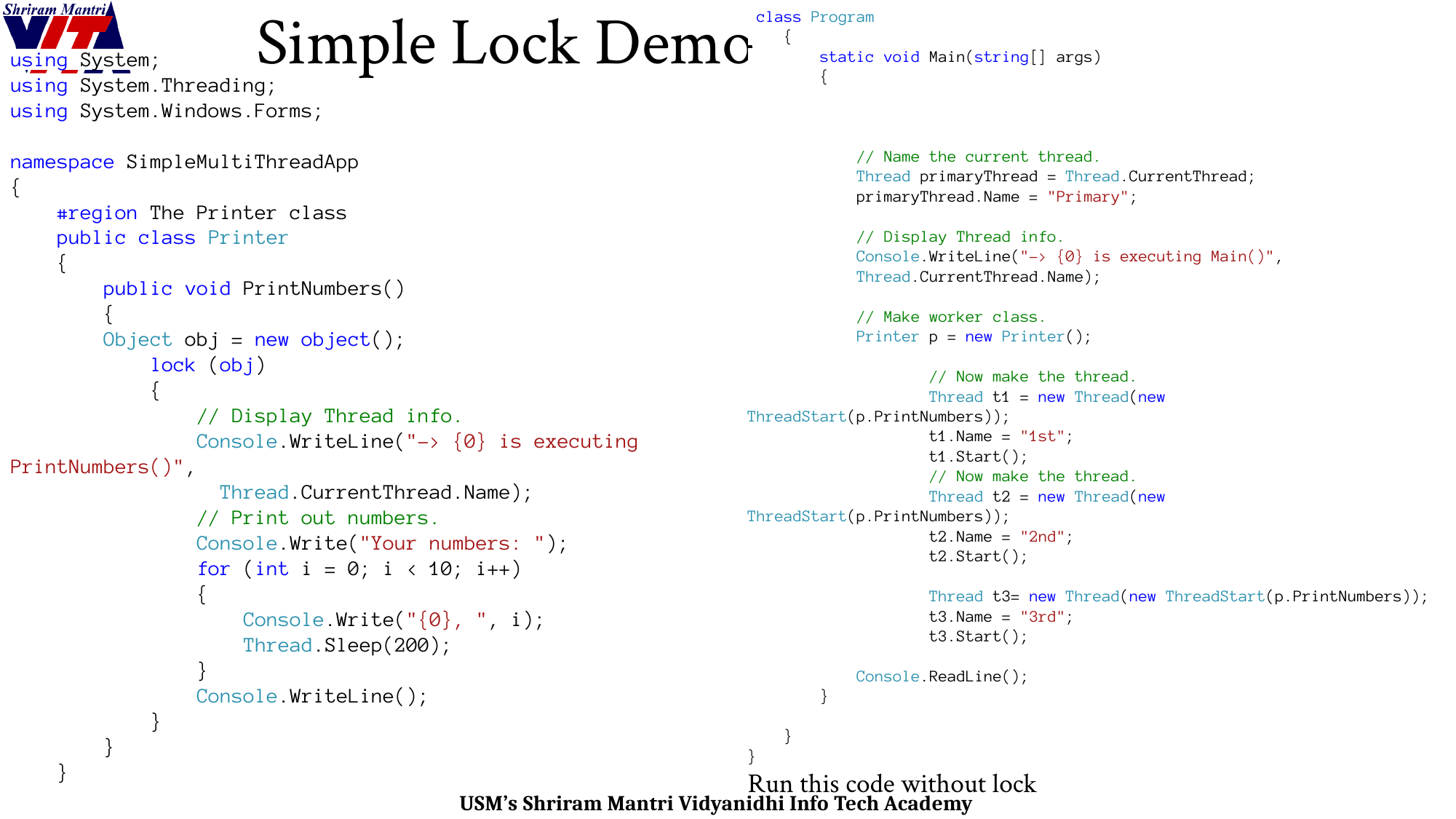

# Simple Lock Demo
 class Program
    {
        static void Main(string[] args)
        {

            // Name the current thread.
            Thread primaryThread = Thread.CurrentThread;
            primaryThread.Name = "Primary";

            // Display Thread info.
            Console.WriteLine("-> {0} is executing Main()",
            Thread.CurrentThread.Name);

            // Make worker class.
            Printer p = new Printer();

                    // Now make the thread.
                    Thread t1 = new Thread(new ThreadStart(p.PrintNumbers));
                    t1.Name = "1st";
                    t1.Start();
                    // Now make the thread.
                    Thread t2 = new Thread(new ThreadStart(p.PrintNumbers));
                    t2.Name = "2nd";
                    t2.Start();

                    Thread t3= new Thread(new ThreadStart(p.PrintNumbers));
                    t3.Name = "3rd";
                    t3.Start();

            Console.ReadLine();
        }

    }
}
Run this code without lock

using System;
using System.Threading;
using System.Windows.Forms;

namespace SimpleMultiThreadApp
{
    #region The Printer class
    public class Printer
    {
        public void PrintNumbers()
        {
        Object obj = new object();
            lock (obj)
            {
                // Display Thread info.
                Console.WriteLine("-> {0} is executing PrintNumbers()",
                  Thread.CurrentThread.Name);
                // Print out numbers.
                Console.Write("Your numbers: ");
                for (int i = 0; i < 10; i++)
                {
                    Console.Write("{0}, ", i);
                    Thread.Sleep(200);
                }
                Console.WriteLine();
            }
        }
    }